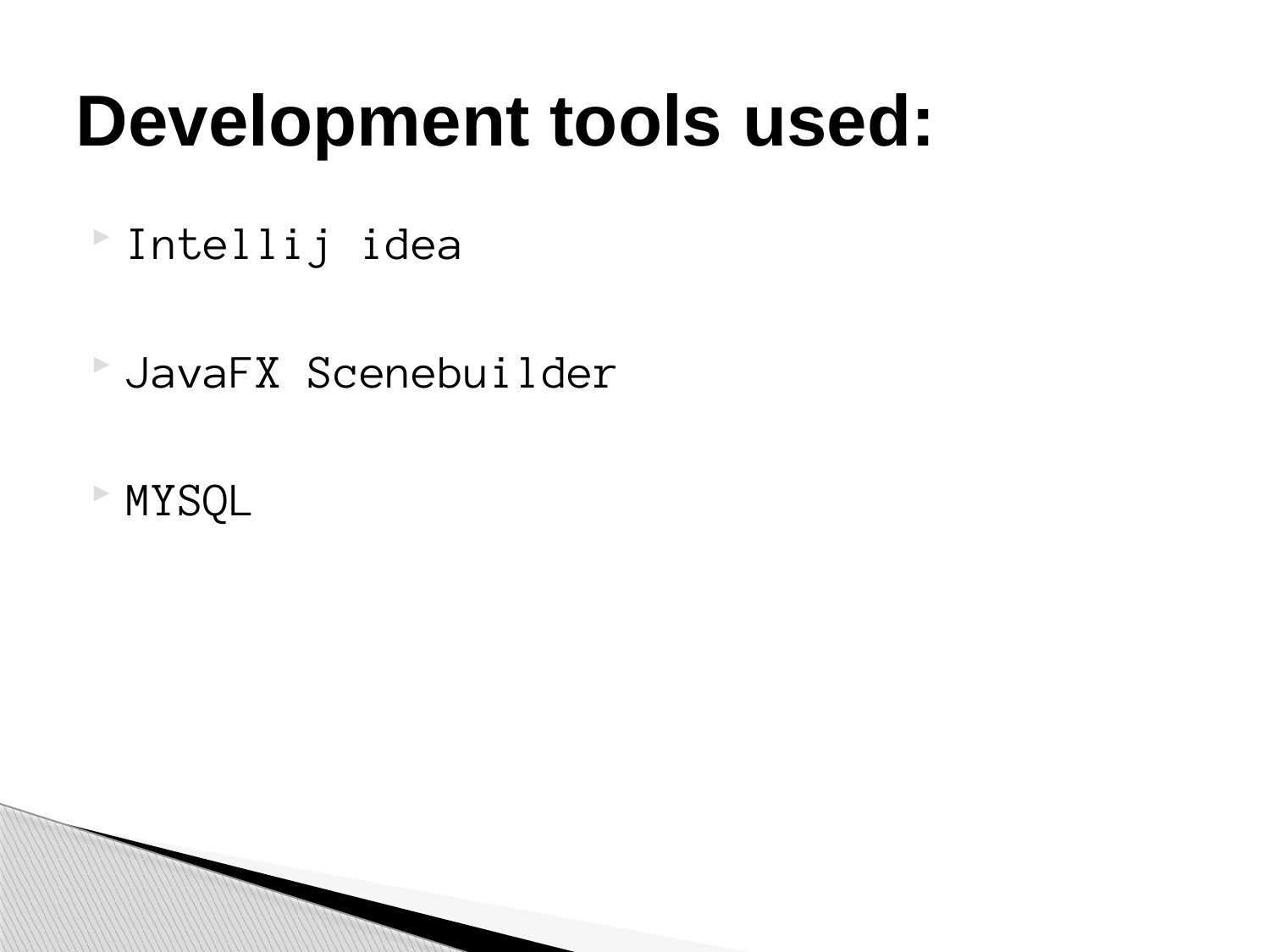

# Development tools used:
Intellij idea

JavaFX Scenebuilder

MYSQL